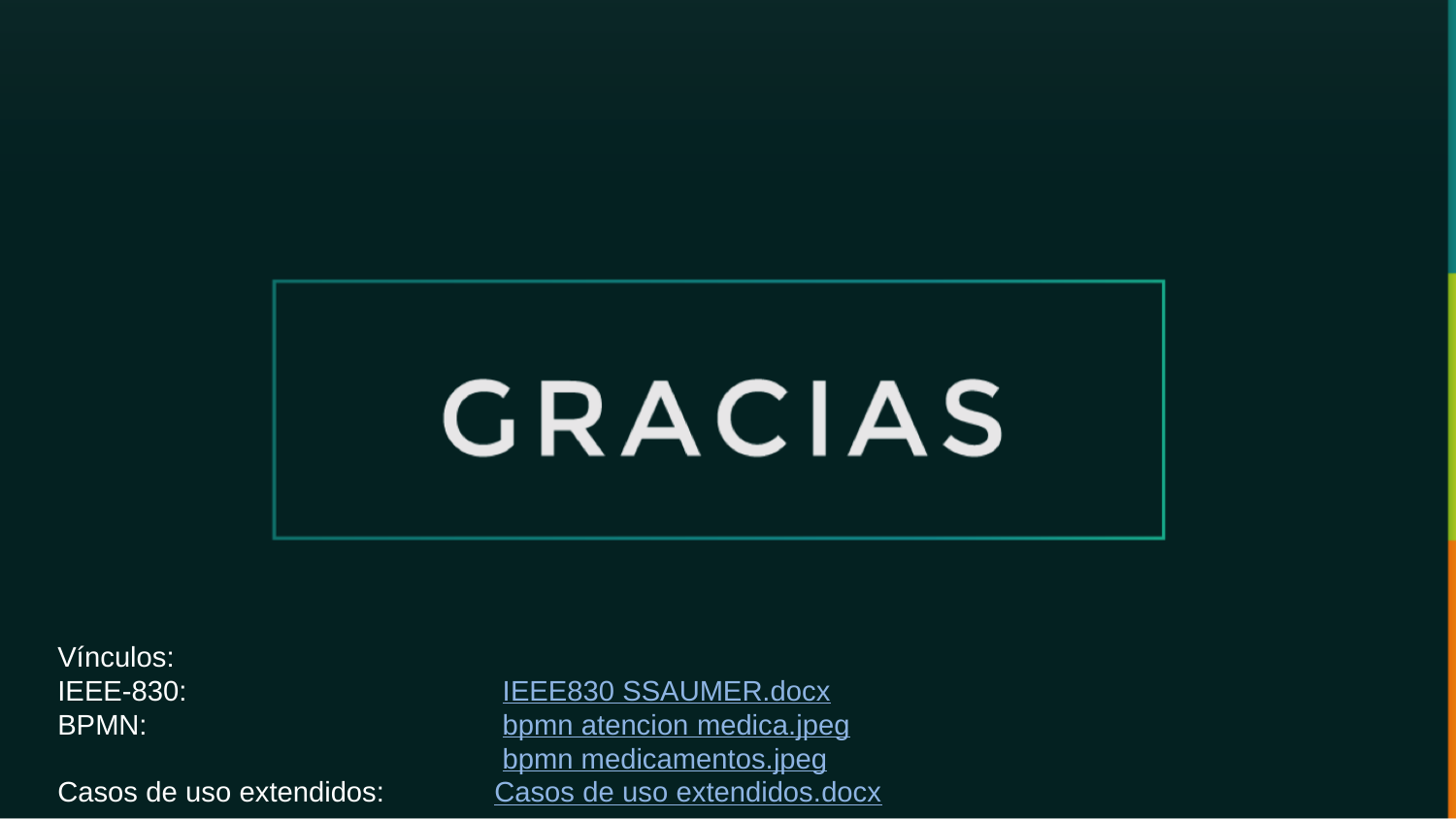

Vínculos:
IEEE-830:			 IEEE830 SSAUMER.docx
BPMN:			 bpmn atencion medica.jpeg
			 bpmn medicamentos.jpeg
Casos de uso extendidos:	Casos de uso extendidos.docx